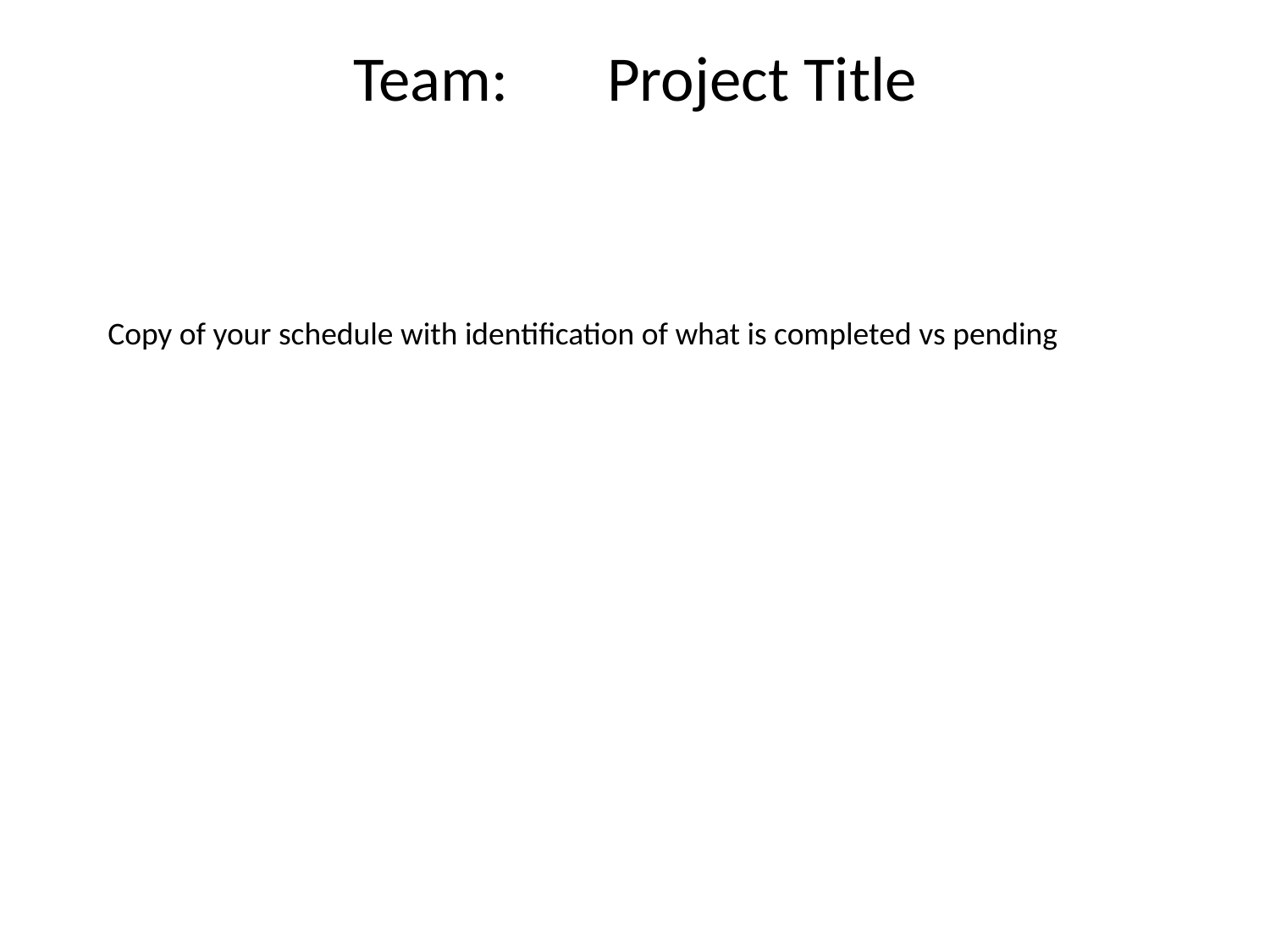

Team:	Project Title
Copy of your schedule with identification of what is completed vs pending